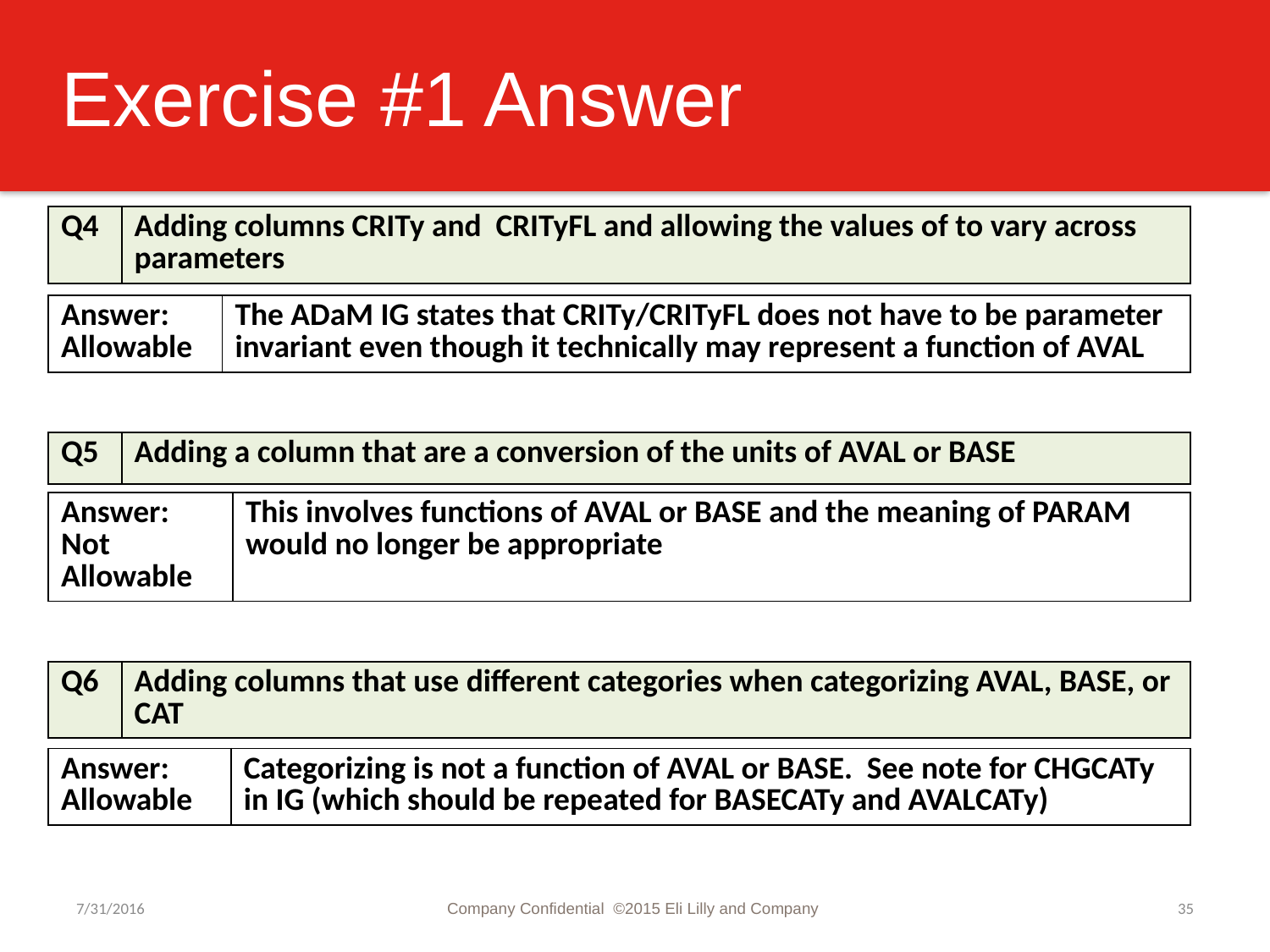

# Exercise #1 Answer
| Q4 | Adding columns CRITy and CRITyFL and allowing the values of to vary across parameters |
| --- | --- |
| Answer: Allowable | The ADaM IG states that CRITy/CRITyFL does not have to be parameter invariant even though it technically may represent a function of AVAL |
| --- | --- |
| Q5 | Adding a column that are a conversion of the units of AVAL or BASE |
| --- | --- |
| Answer: Not Allowable | This involves functions of AVAL or BASE and the meaning of PARAM would no longer be appropriate |
| --- | --- |
| Q6 | Adding columns that use different categories when categorizing AVAL, BASE, or CAT |
| --- | --- |
| Answer: Allowable | Categorizing is not a function of AVAL or BASE. See note for CHGCATy in IG (which should be repeated for BASECATy and AVALCATy) |
| --- | --- |
7/31/2016
Company Confidential  ©2015 Eli Lilly and Company
35